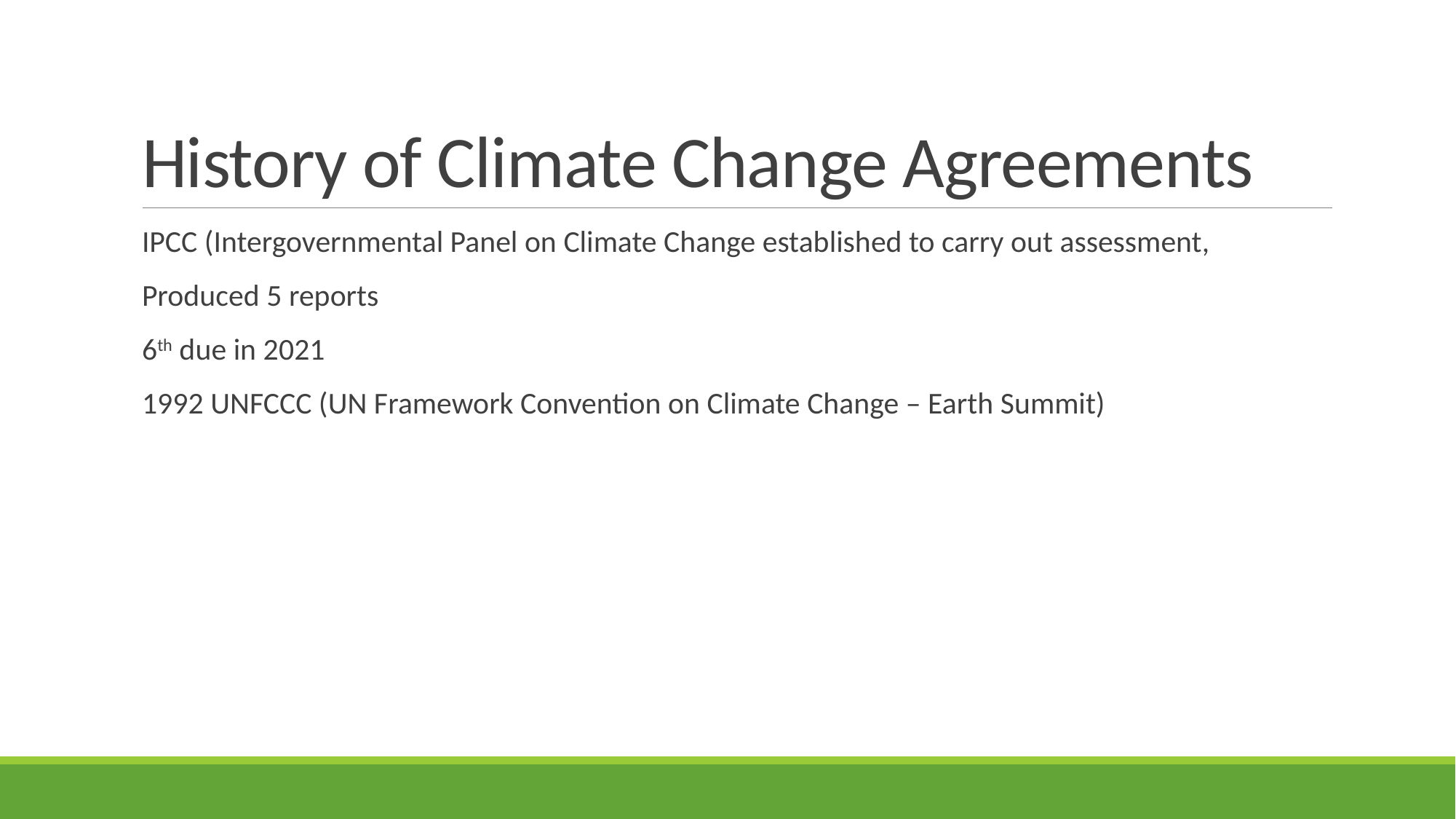

# History of Climate Change Agreements
IPCC (Intergovernmental Panel on Climate Change established to carry out assessment,
Produced 5 reports
6th due in 2021
1992 UNFCCC (UN Framework Convention on Climate Change – Earth Summit)